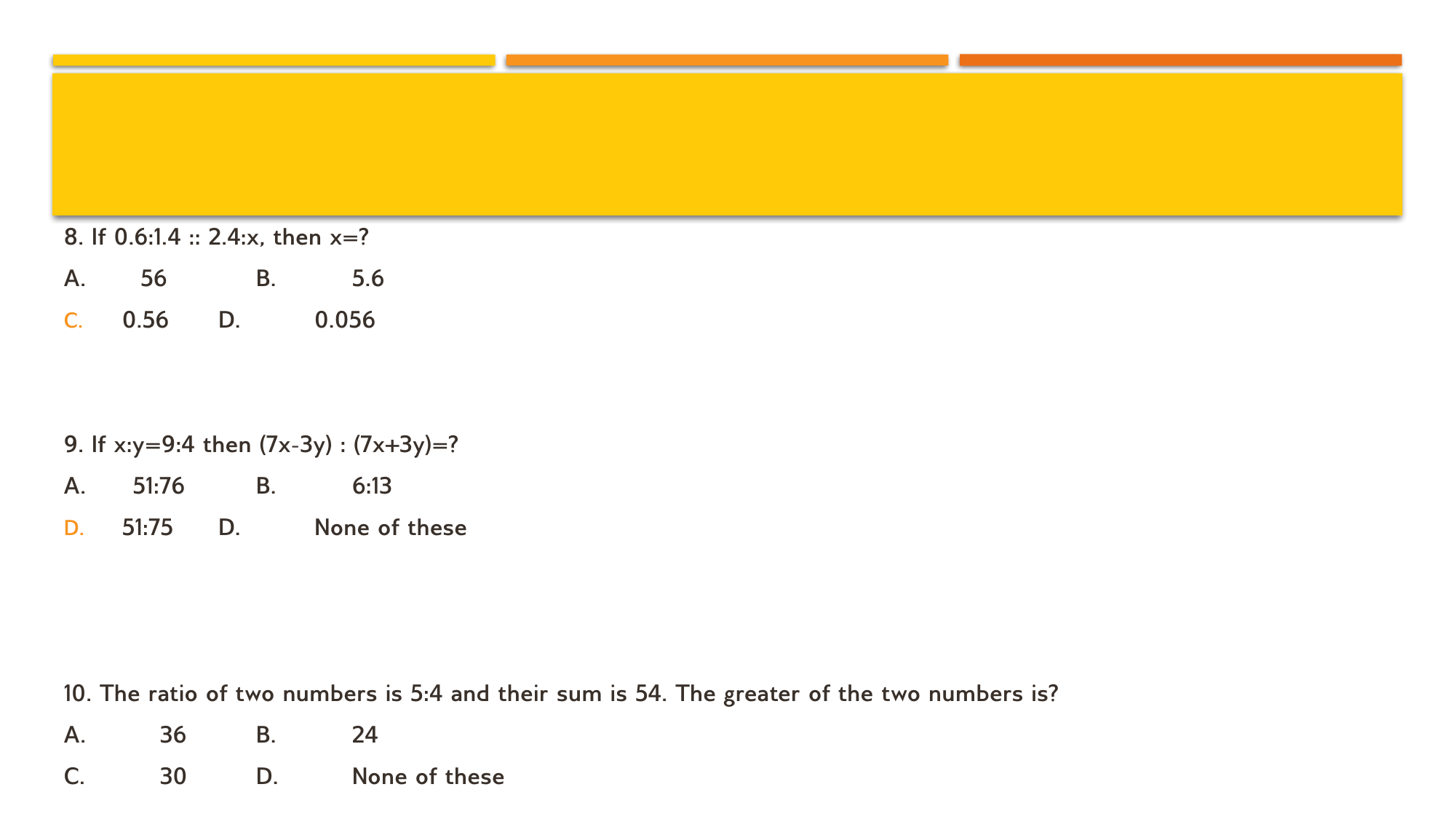

8. If 0.6:1.4 :: 2.4:x, then x=?
A.       56		B.	5.6
0.56	D.	0.056

9. If x:y=9:4 then (7x-3y) : (7x+3y)=?
A.      51:76		B.	6:13
51:75		D.	None of these

10. The ratio of two numbers is 5:4 and their sum is 54. The greater of the two numbers is?
A.	36		B.	24
C.	30		D.	None of these